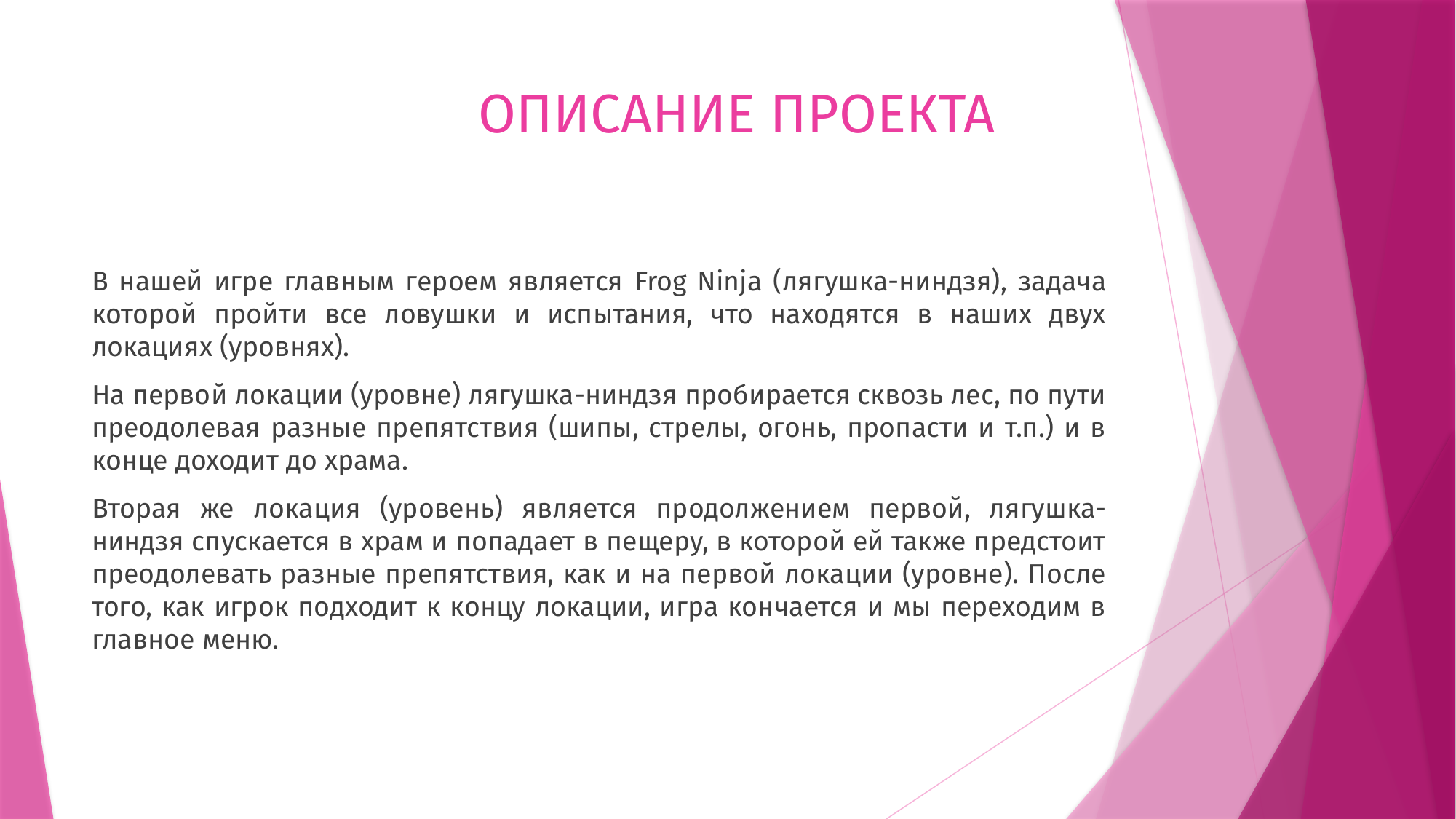

# ОПИСАНИЕ ПРОЕКТА
В нашей игре главным героем является Frog Ninja (лягушка-ниндзя), задача которой пройти все ловушки и испытания, что находятся в наших двух локациях (уровнях).
На первой локации (уровне) лягушка-ниндзя пробирается сквозь лес, по пути преодолевая разные препятствия (шипы, стрелы, огонь, пропасти и т.п.) и в конце доходит до храма.
Вторая же локация (уровень) является продолжением первой, лягушка-ниндзя спускается в храм и попадает в пещеру, в которой ей также предстоит преодолевать разные препятствия, как и на первой локации (уровне). После того, как игрок подходит к концу локации, игра кончается и мы переходим в главное меню.